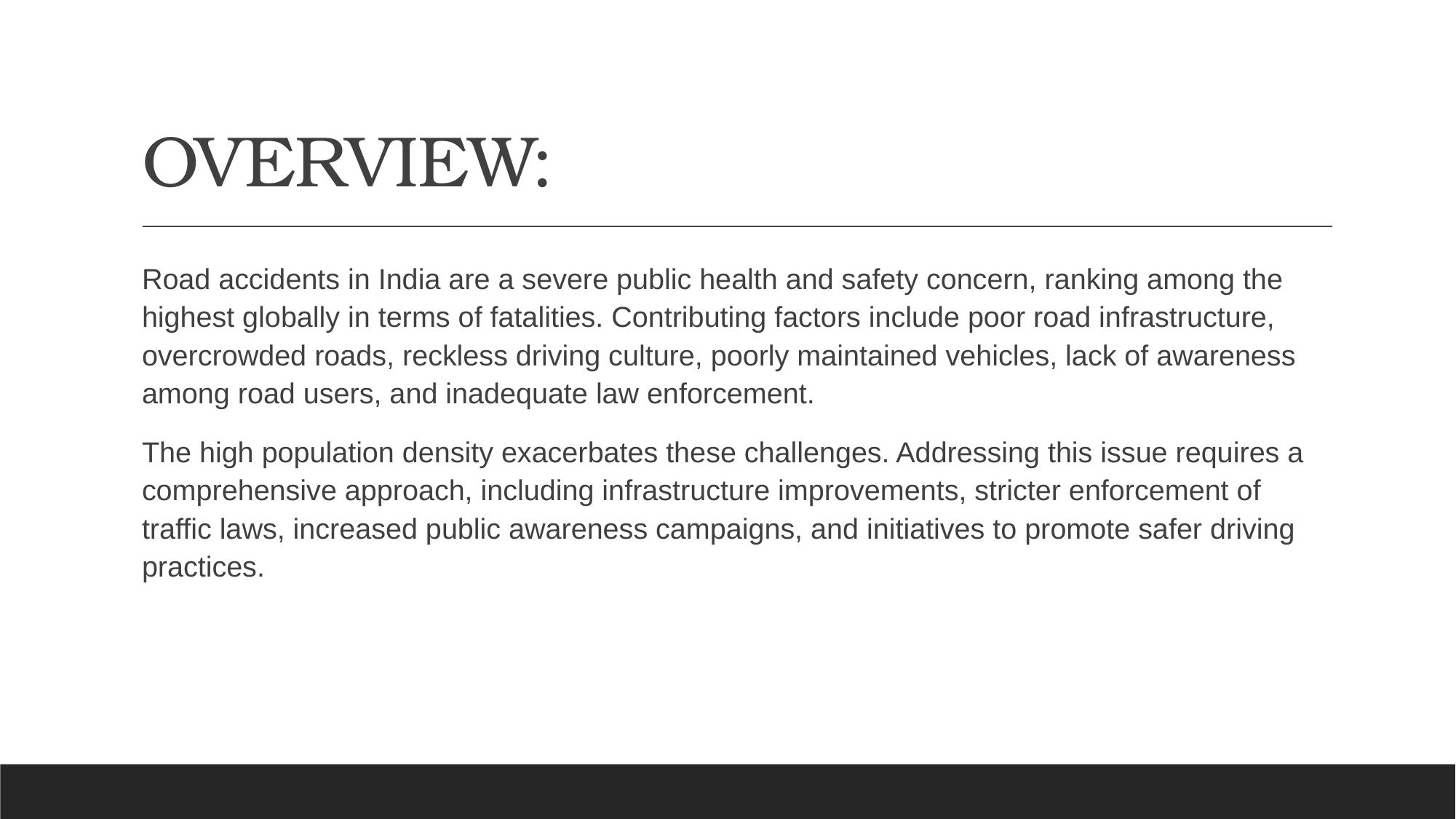

# OVERVIEW:
Road accidents in India are a severe public health and safety concern, ranking among the highest globally in terms of fatalities. Contributing factors include poor road infrastructure, overcrowded roads, reckless driving culture, poorly maintained vehicles, lack of awareness among road users, and inadequate law enforcement.
The high population density exacerbates these challenges. Addressing this issue requires a comprehensive approach, including infrastructure improvements, stricter enforcement of traffic laws, increased public awareness campaigns, and initiatives to promote safer driving practices.